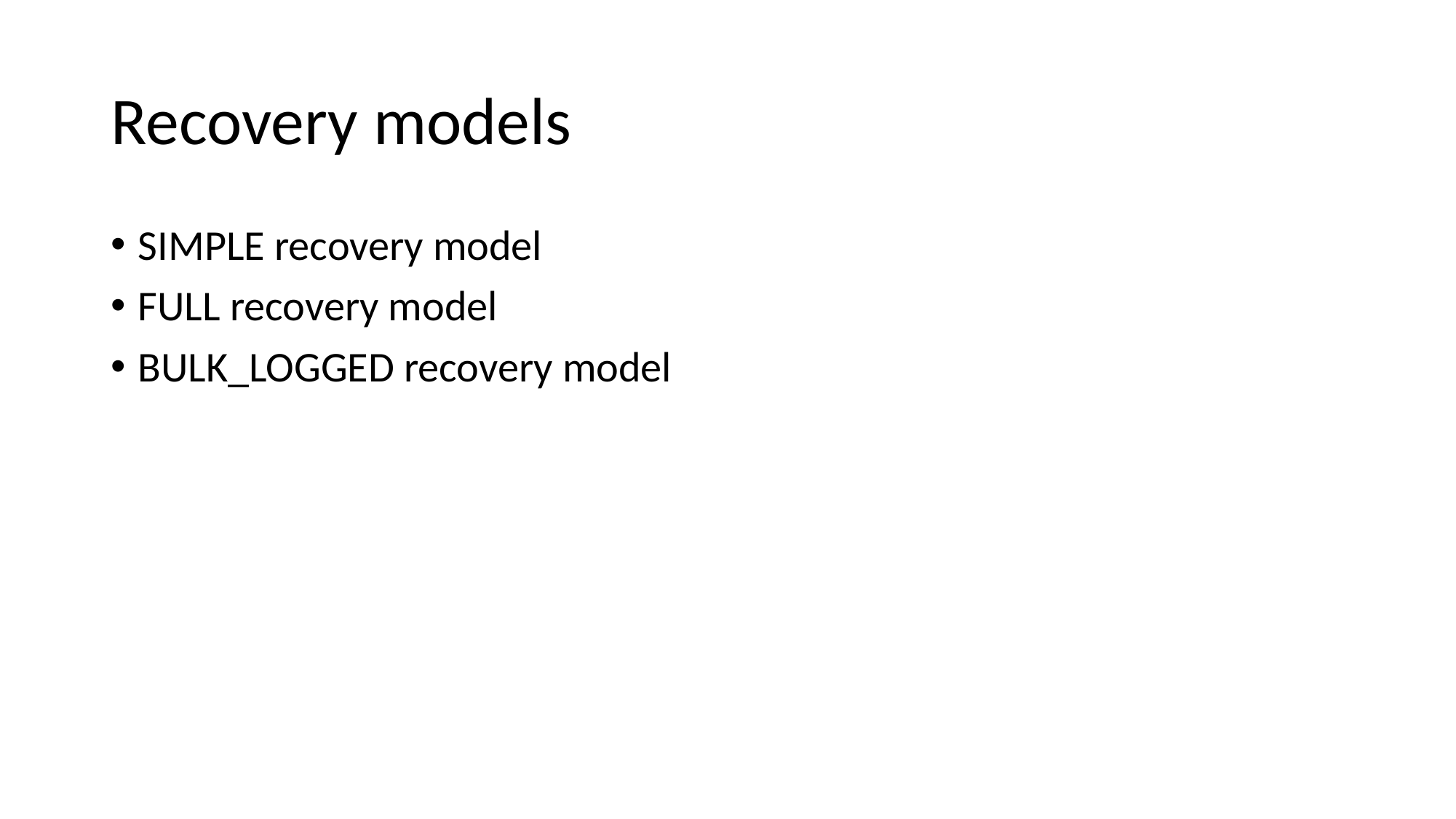

# Recovery models
SIMPLE recovery model
FULL recovery model
BULK_LOGGED recovery model